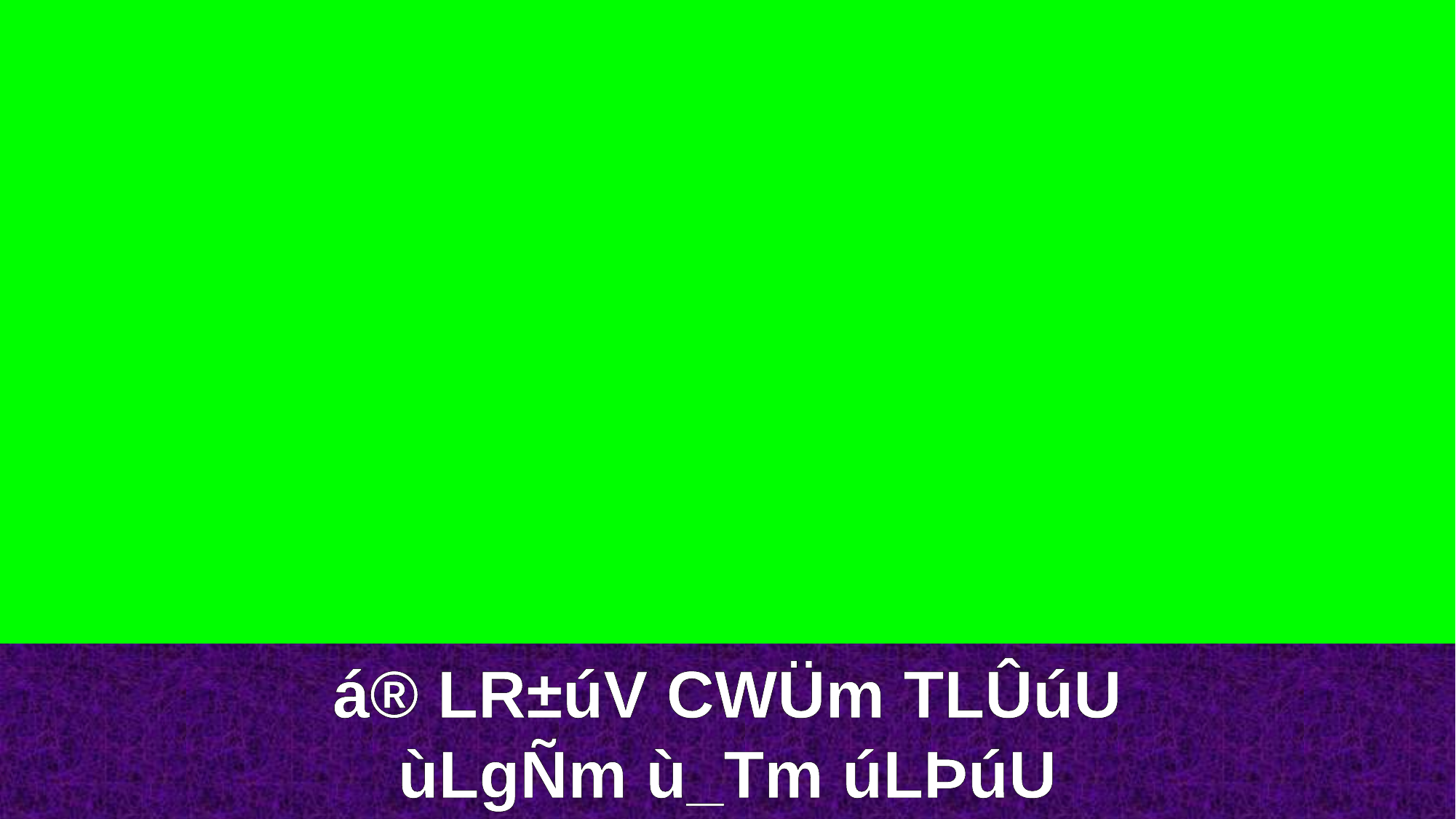

á® LR±úV CWÜm TLÛúU
ùLgÑm ù_Tm úLÞúU